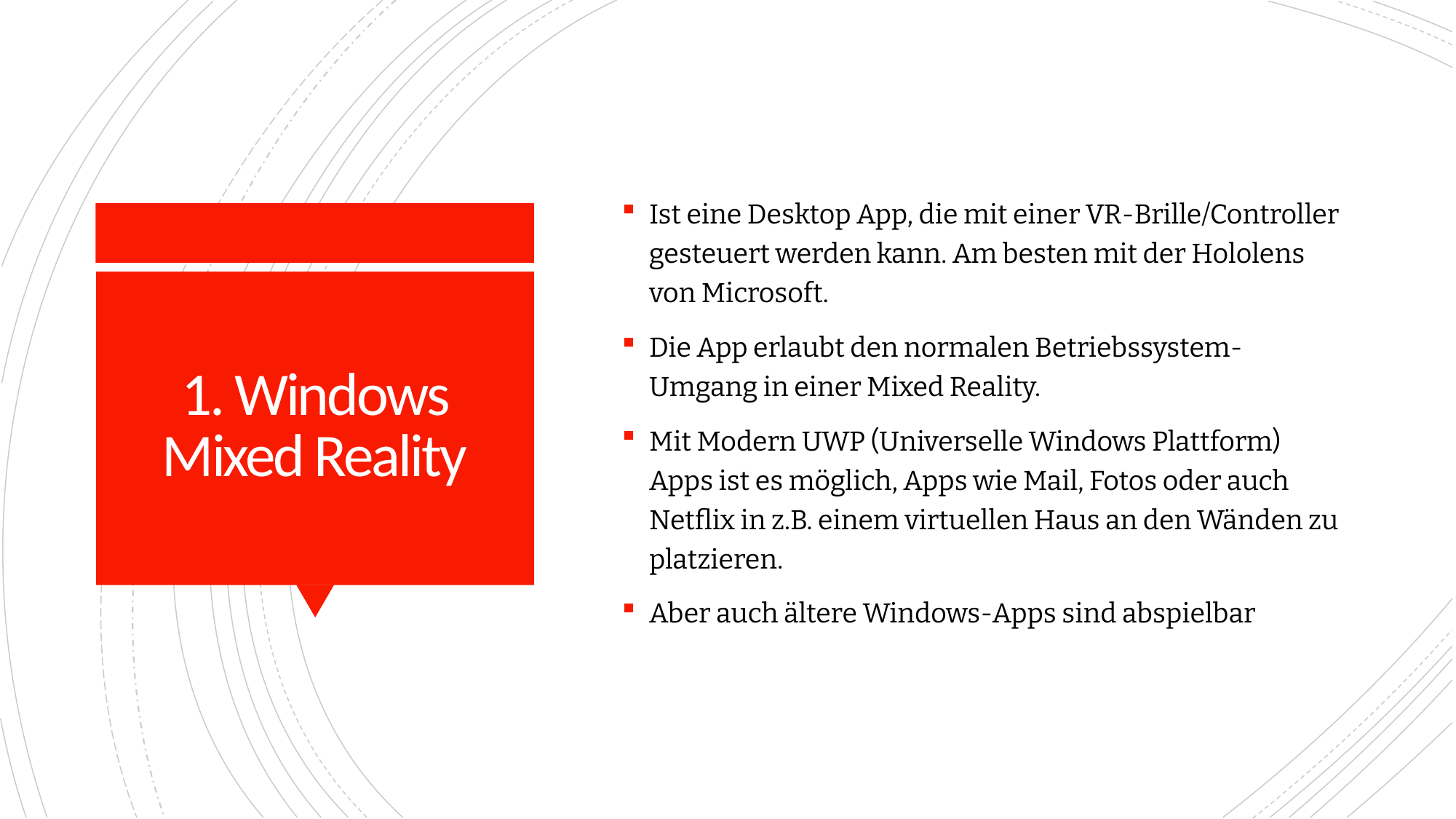

Ist eine Desktop App, die mit einer VR-Brille/Controller gesteuert werden kann. Am besten mit der Hololens von Microsoft.
Die App erlaubt den normalen Betriebssystem-Umgang in einer Mixed Reality.
Mit Modern UWP (Universelle Windows Plattform) Apps ist es möglich, Apps wie Mail, Fotos oder auch Netflix in z.B. einem virtuellen Haus an den Wänden zu platzieren.
Aber auch ältere Windows-Apps sind abspielbar
# 1. Windows Mixed Reality